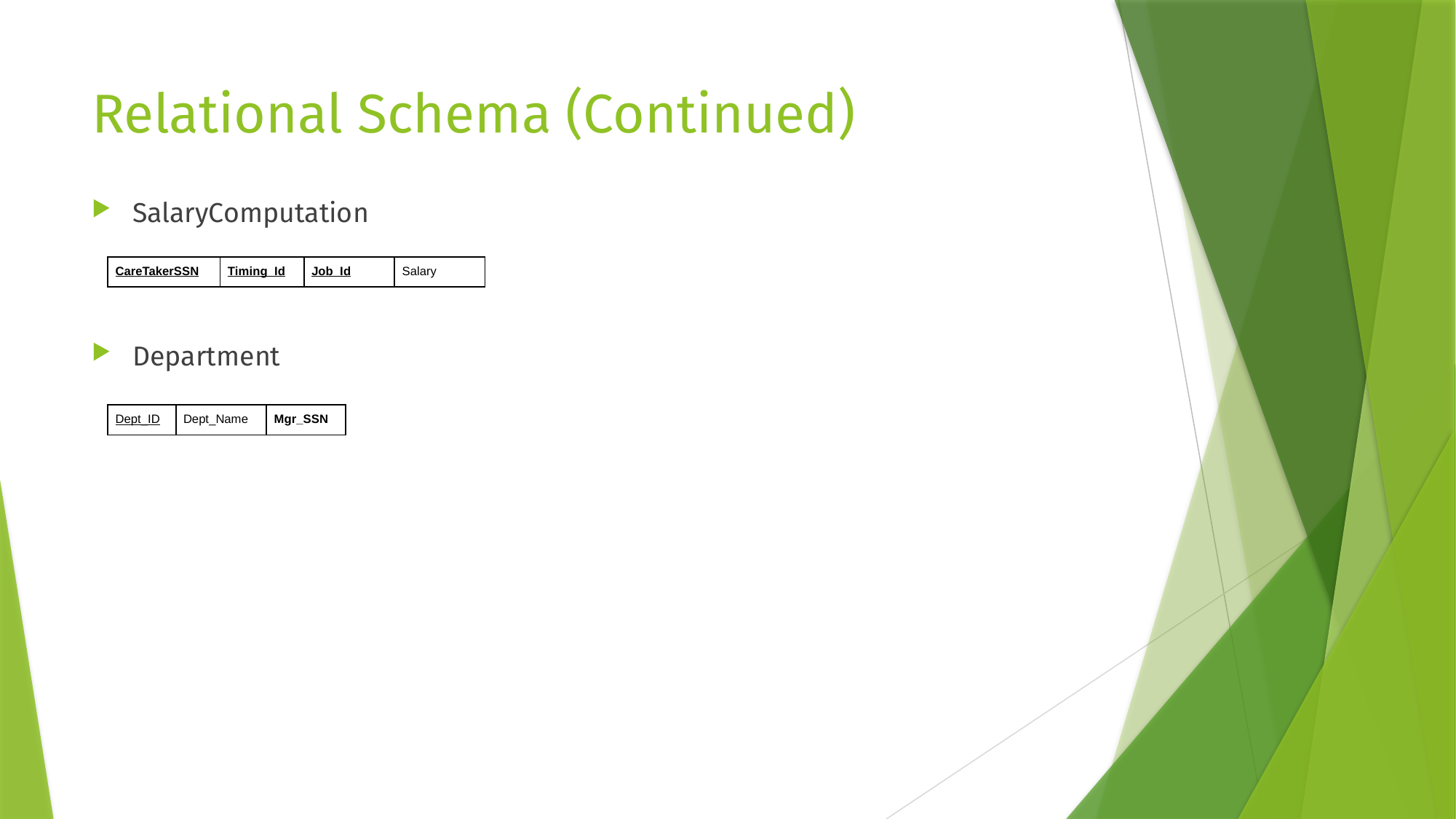

# Relational Schema (Continued)
SalaryComputation

Department

| CareTakerSSN | Timing\_Id | Job\_Id | Salary |
| --- | --- | --- | --- |

| Dept\_ID | Dept\_Name | Mgr\_SSN |
| --- | --- | --- |